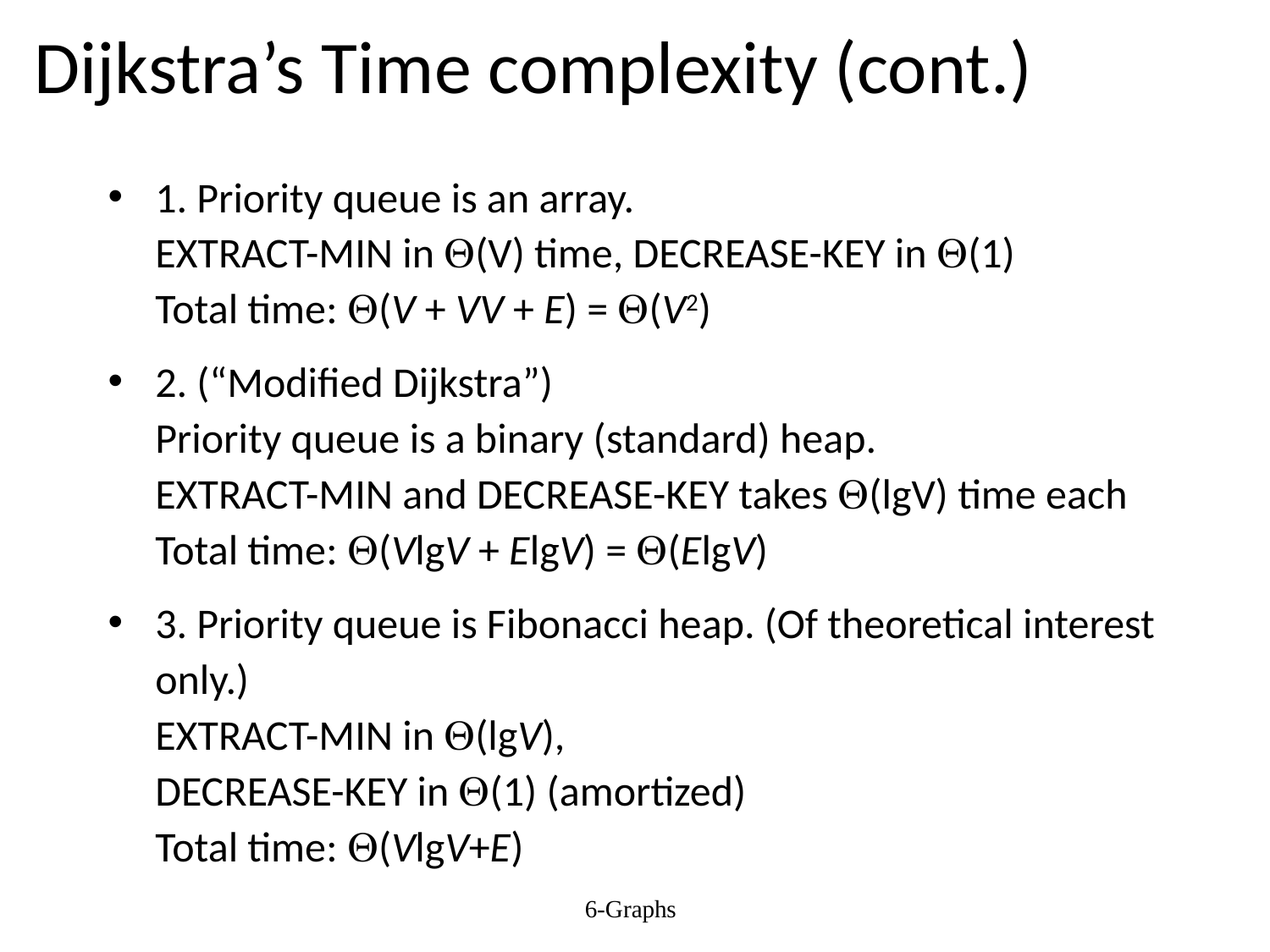

# Dijkstra’s Time complexity (cont.)
1. Priority queue is an array.
EXTRACT-MIN in Θ(V) time, DECREASE-KEY in Θ(1)
Total time: Θ(V + VV + E) = Θ(V2)
2. (“Modified Dijkstra”)
Priority queue is a binary (standard) heap.
EXTRACT-MIN and DECREASE-KEY takes Θ(lgV) time each
Total time: Θ(VlgV + ElgV) = Θ(ElgV)
3. Priority queue is Fibonacci heap. (Of theoretical interest only.)
EXTRACT-MIN in Θ(lgV),
DECREASE-KEY in Θ(1) (amortized)
Total time: Θ(VlgV+E)
6-Graphs